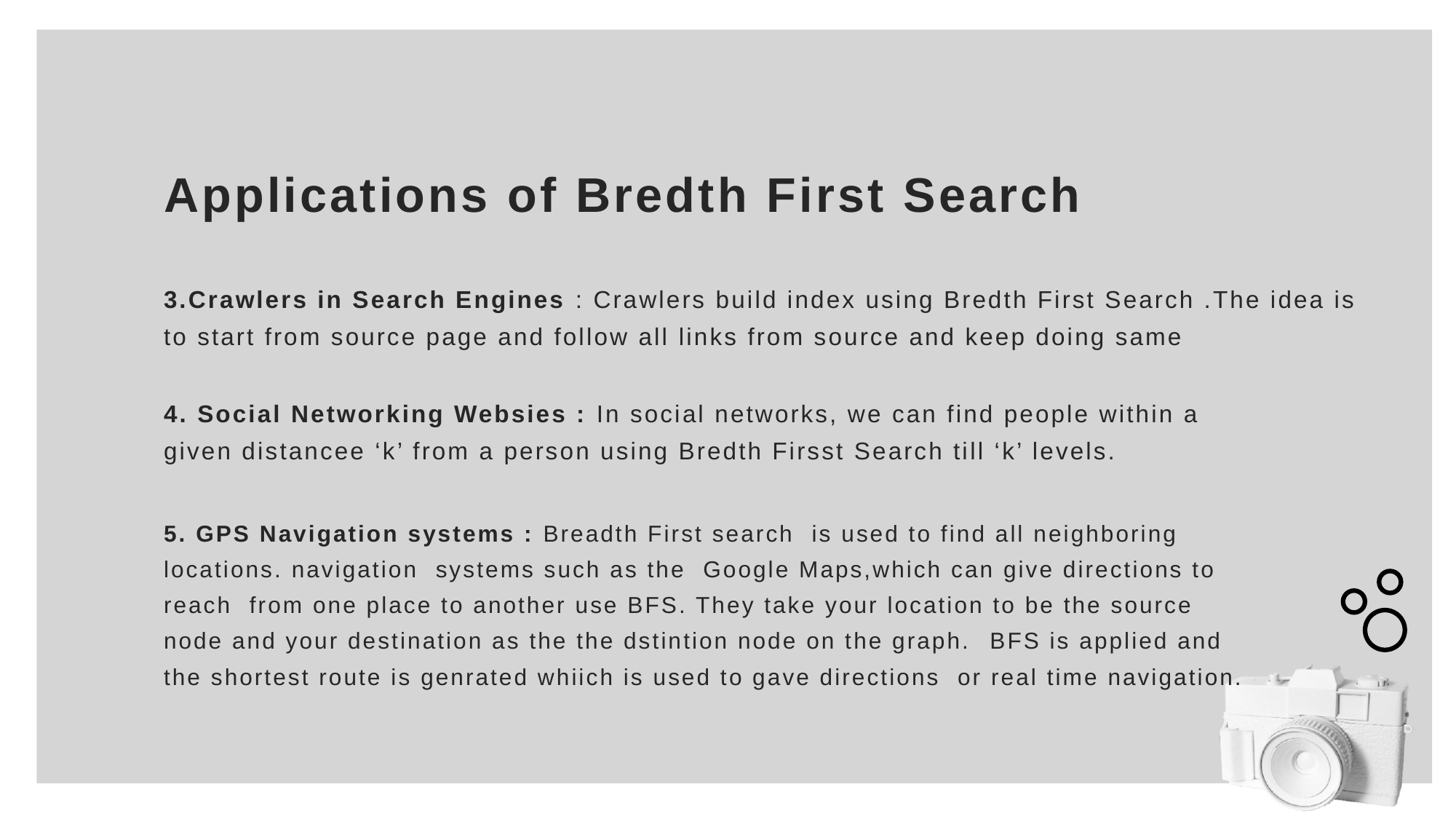

# Applications of Bredth First Search
3.Crawlers in Search Engines : Crawlers build index using Bredth First Search .The idea is to start from source page and follow all links from source and keep doing same
4. Social Networking Websies : In social networks, we can find people within a given distancee ‘k’ from a person using Bredth Firsst Search till ‘k’ levels.
5. GPS Navigation systems : Breadth First search  is used to find all neighboring locations. navigation  systems such as the  Google Maps,which can give directions to reach  from one place to another use BFS. They take your location to be the source node and your destination as the the dstintion node on the graph.  BFS is applied and  the shortest route is genrated whiich is used to gave directions  or real time navigation.